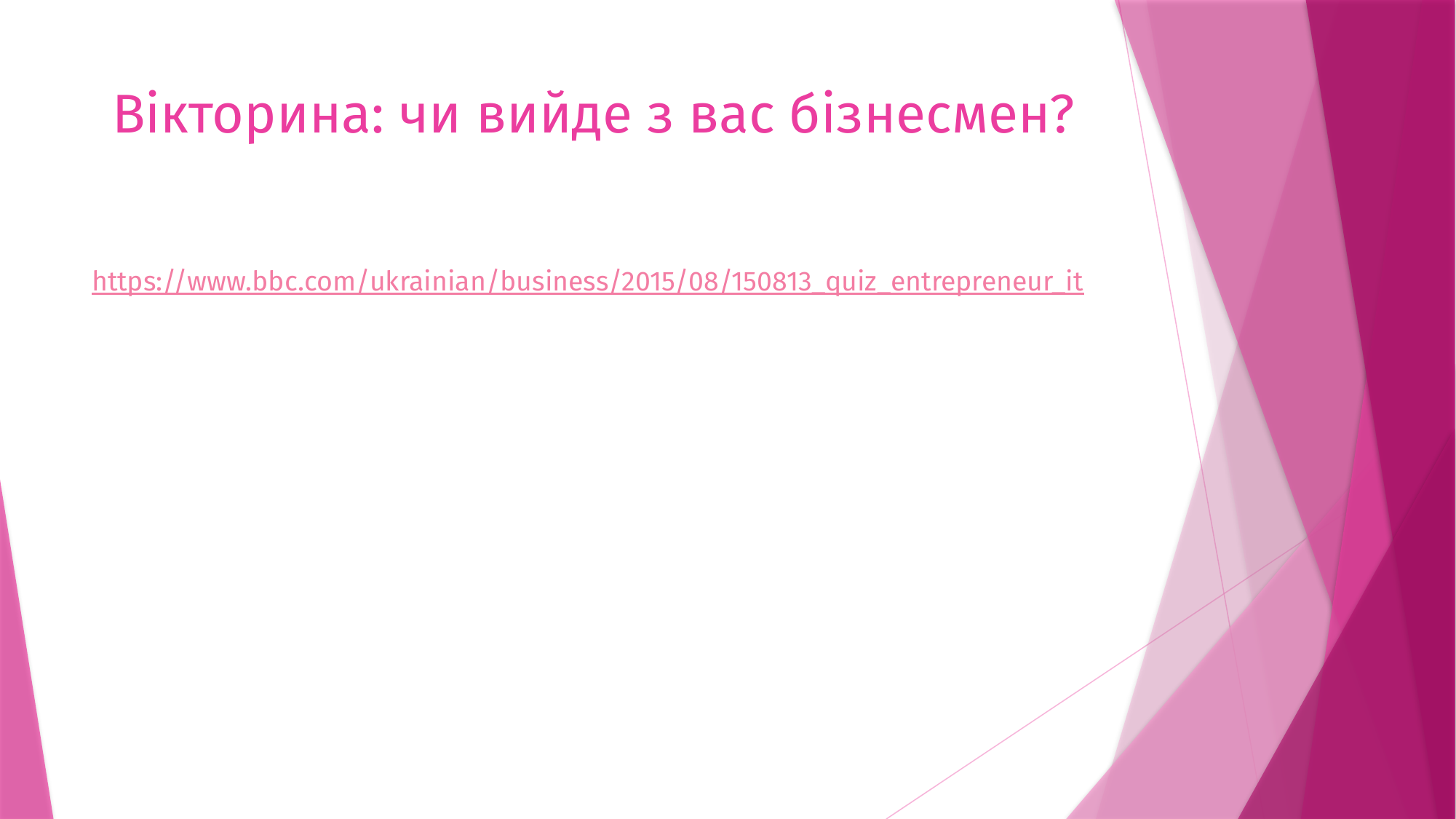

# Вікторина: чи вийде з вас бізнесмен?
https://www.bbc.com/ukrainian/business/2015/08/150813_quiz_entrepreneur_it